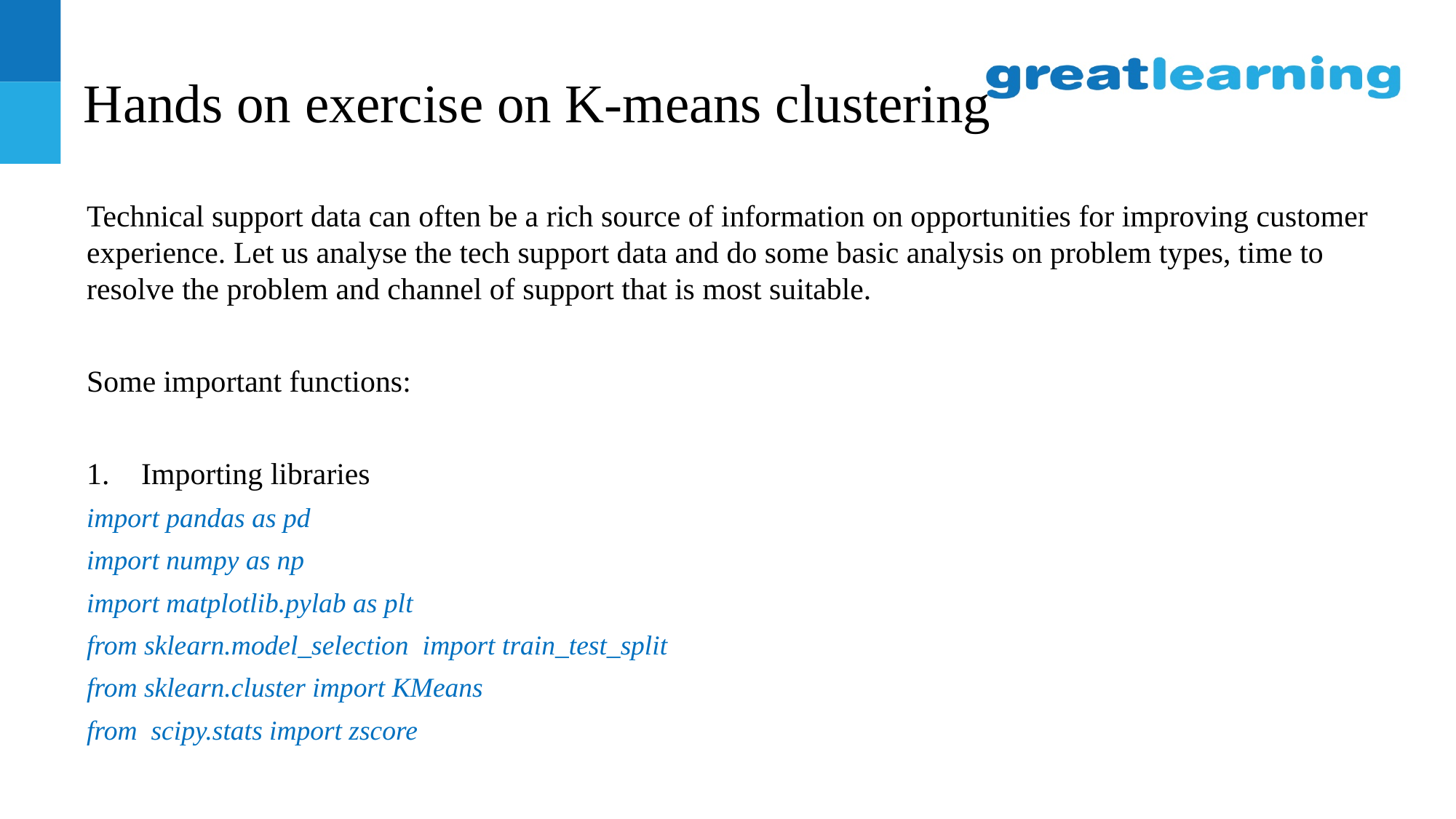

# Hands on exercise on K-means clustering
Technical support data can often be a rich source of information on opportunities for improving customer experience. Let us analyse the tech support data and do some basic analysis on problem types, time to resolve the problem and channel of support that is most suitable.

Some important functions:

Importing libraries
import pandas as pd
import numpy as np
import matplotlib.pylab as plt
from sklearn.model_selection  import train_test_split
from sklearn.cluster import KMeans
from  scipy.stats import zscore